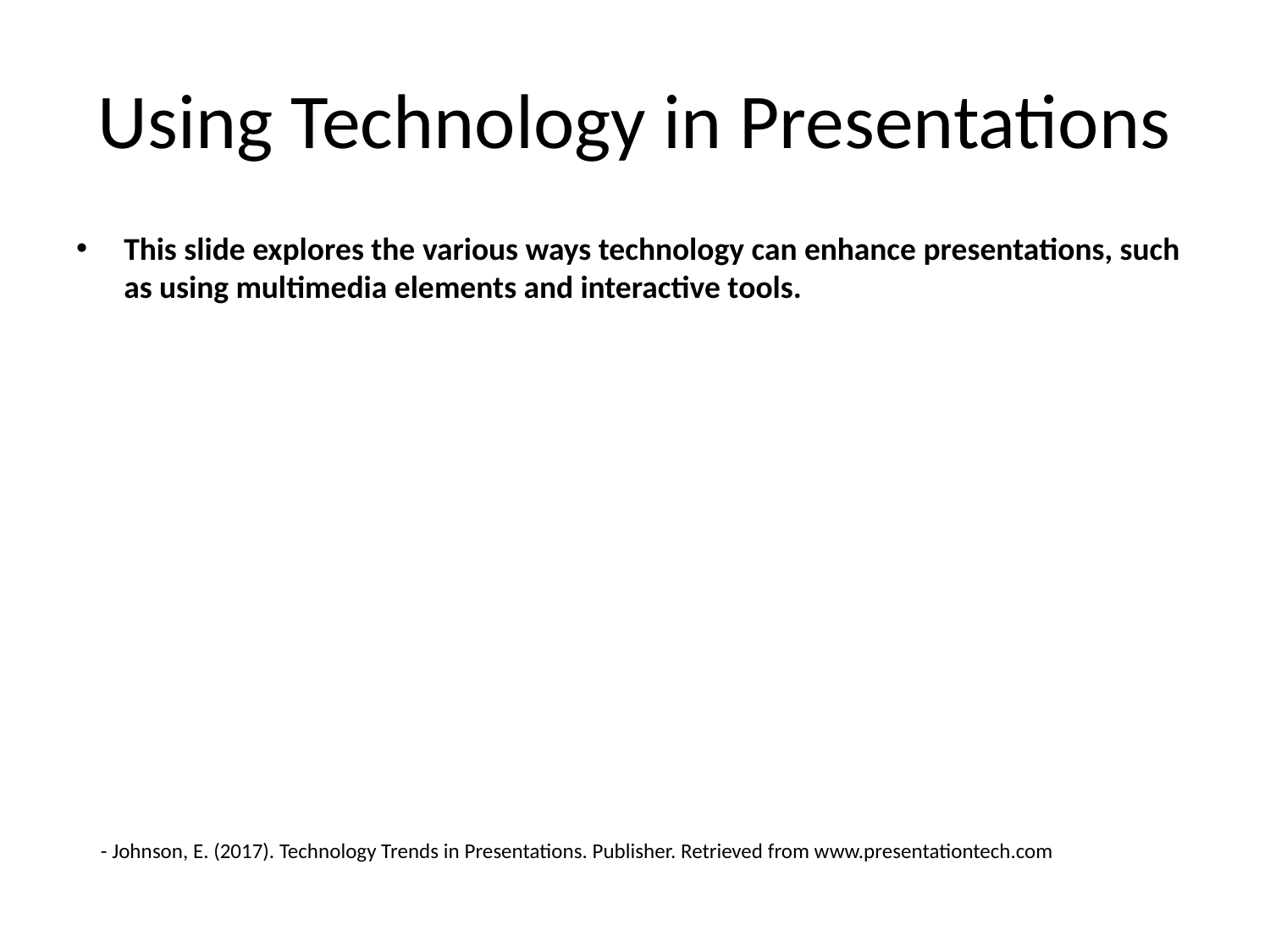

# Using Technology in Presentations
This slide explores the various ways technology can enhance presentations, such as using multimedia elements and interactive tools.

- Johnson, E. (2017). Technology Trends in Presentations. Publisher. Retrieved from www.presentationtech.com